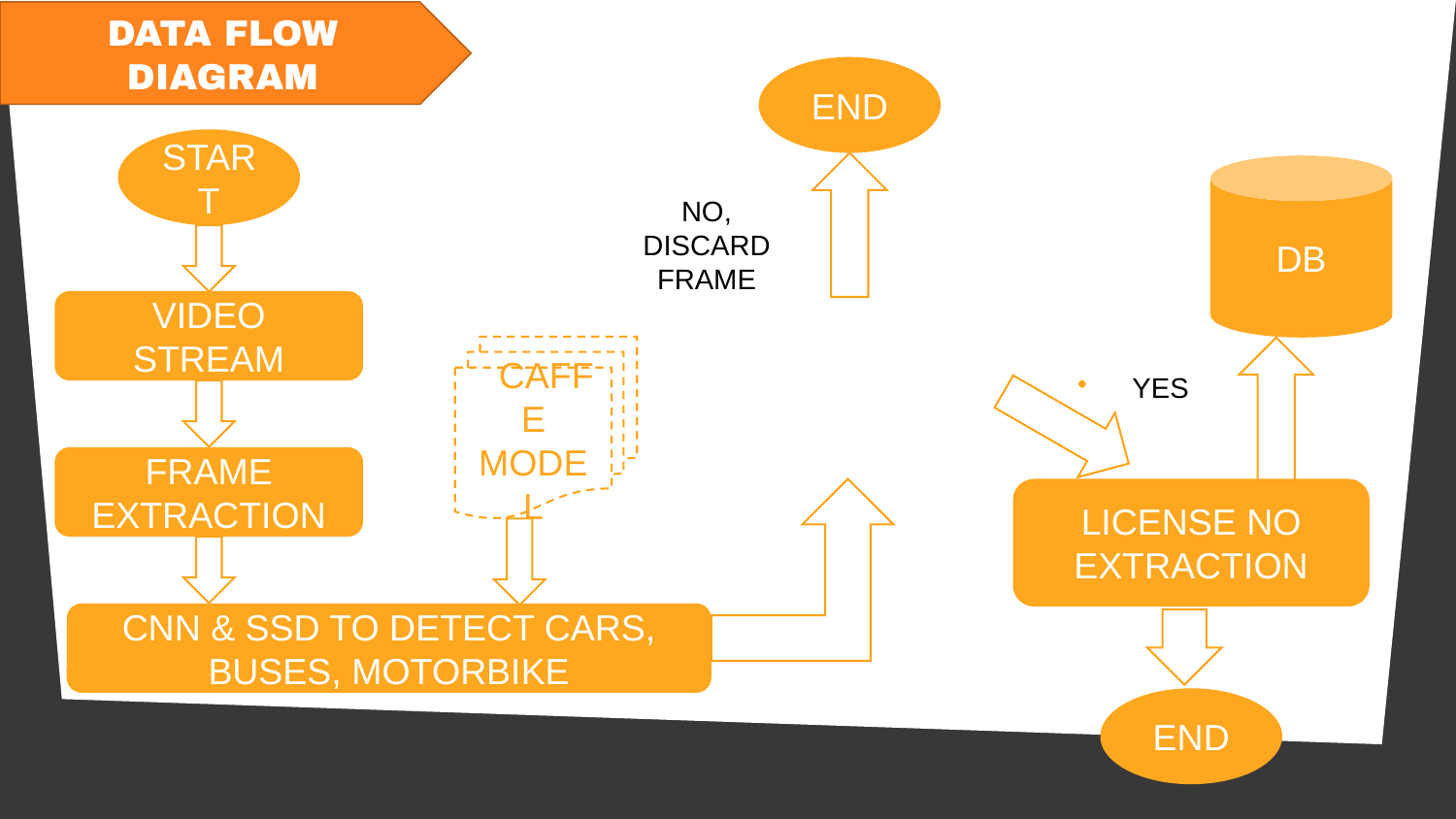

DATA FLOW DIAGRAM
END
START

DB
NO,
DISCARD FRAME

VIDEO STREAM
IF VEHICLE
?
CCAFFE
MODEL

YES

FRAME EXTRACTION

LICENSE NO EXTRACTION

CNN & SSD TO DETECT CARS, BUSES, MOTORBIKE

END